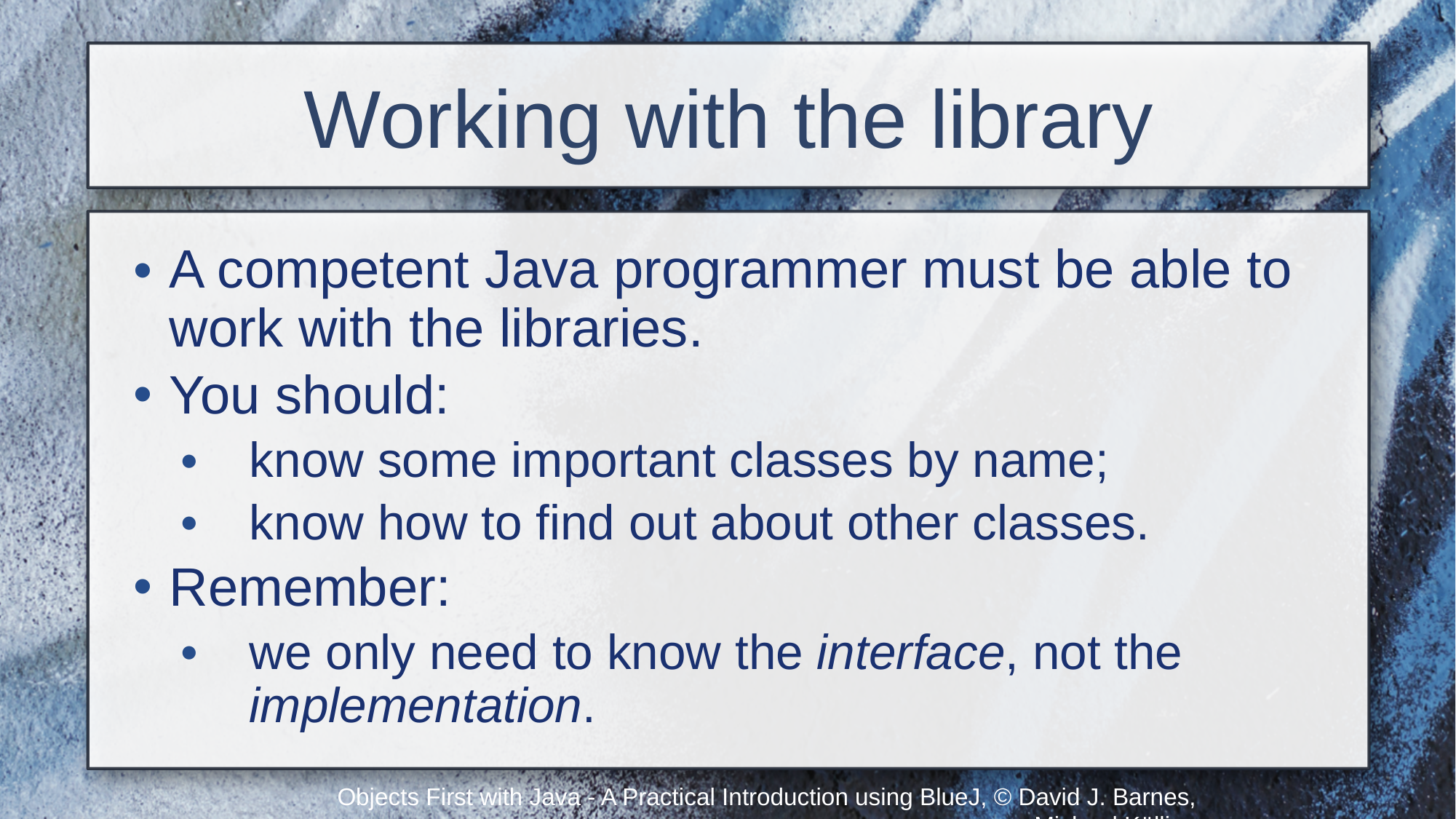

# Working with the library
A competent Java programmer must be able to work with the libraries.
You should:
know some important classes by name;
know how to find out about other classes.
Remember:
we only need to know the interface, not the implementation.